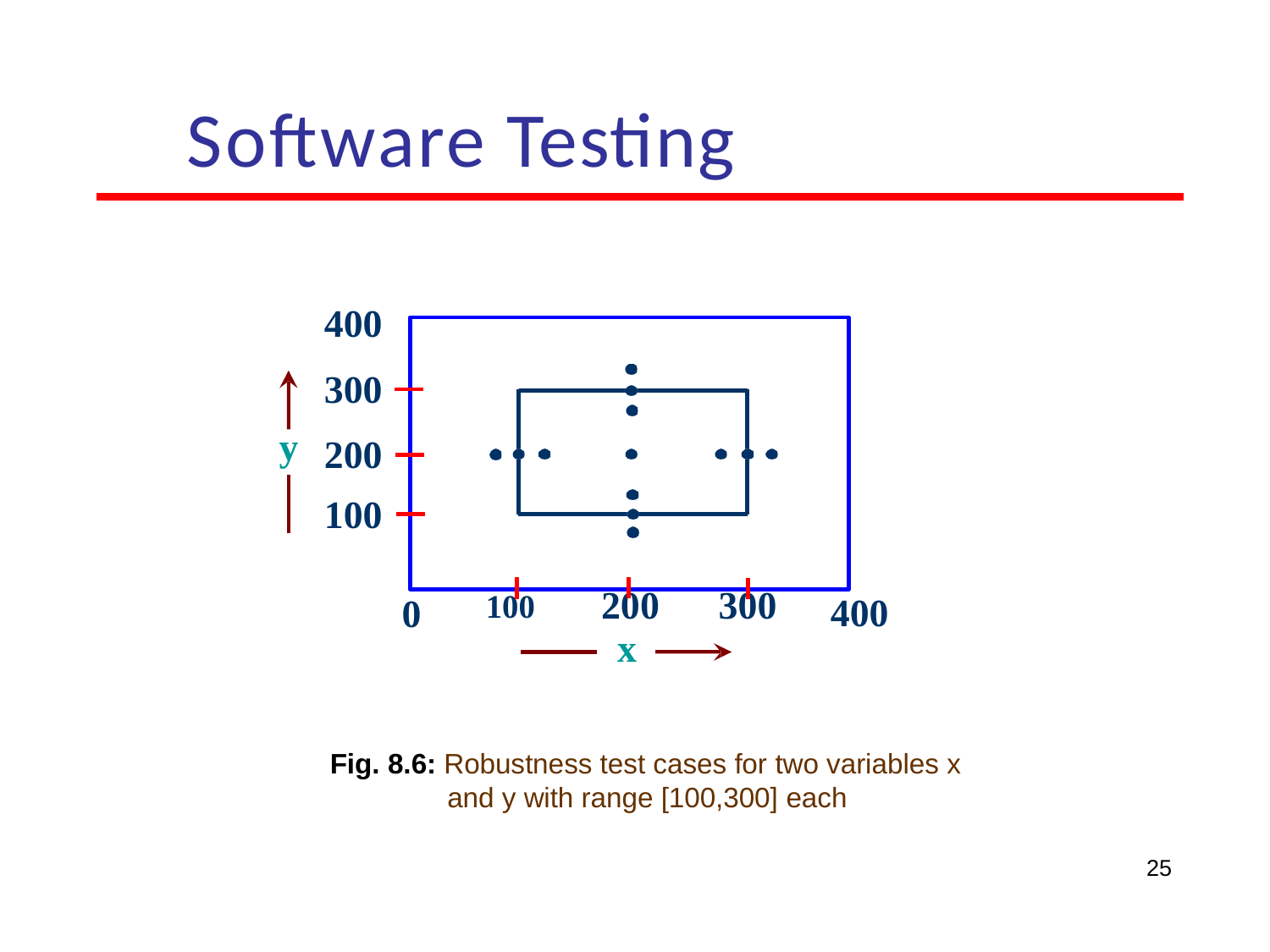

# Software Testing

400
300
200
100

y

400
0
100	200	300
x

Fig. 8.6: Robustness test cases for two variables x  and y with range [100,300] each
25